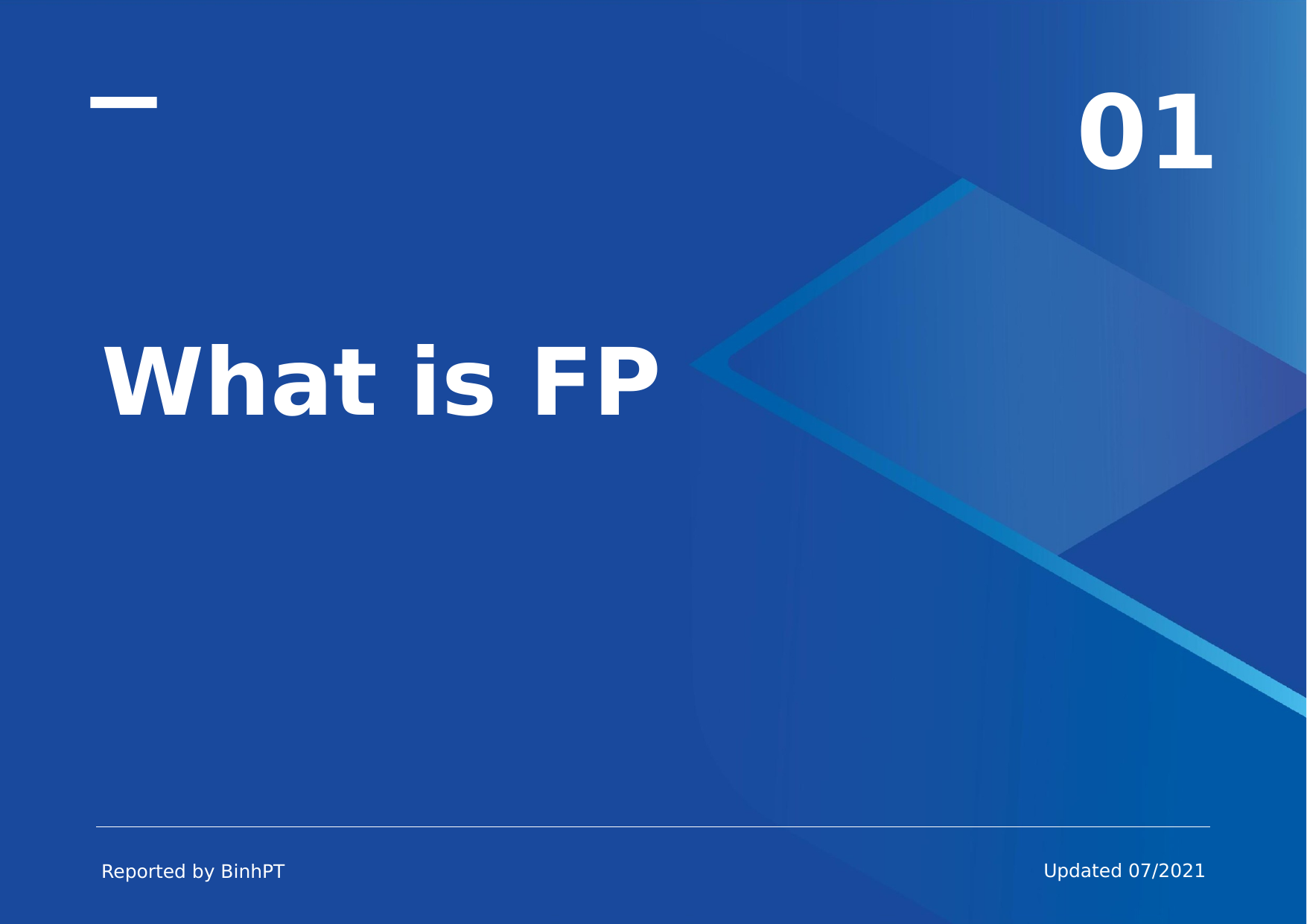

01
What is FP

Updated 07/2021
Reported by BinhPT